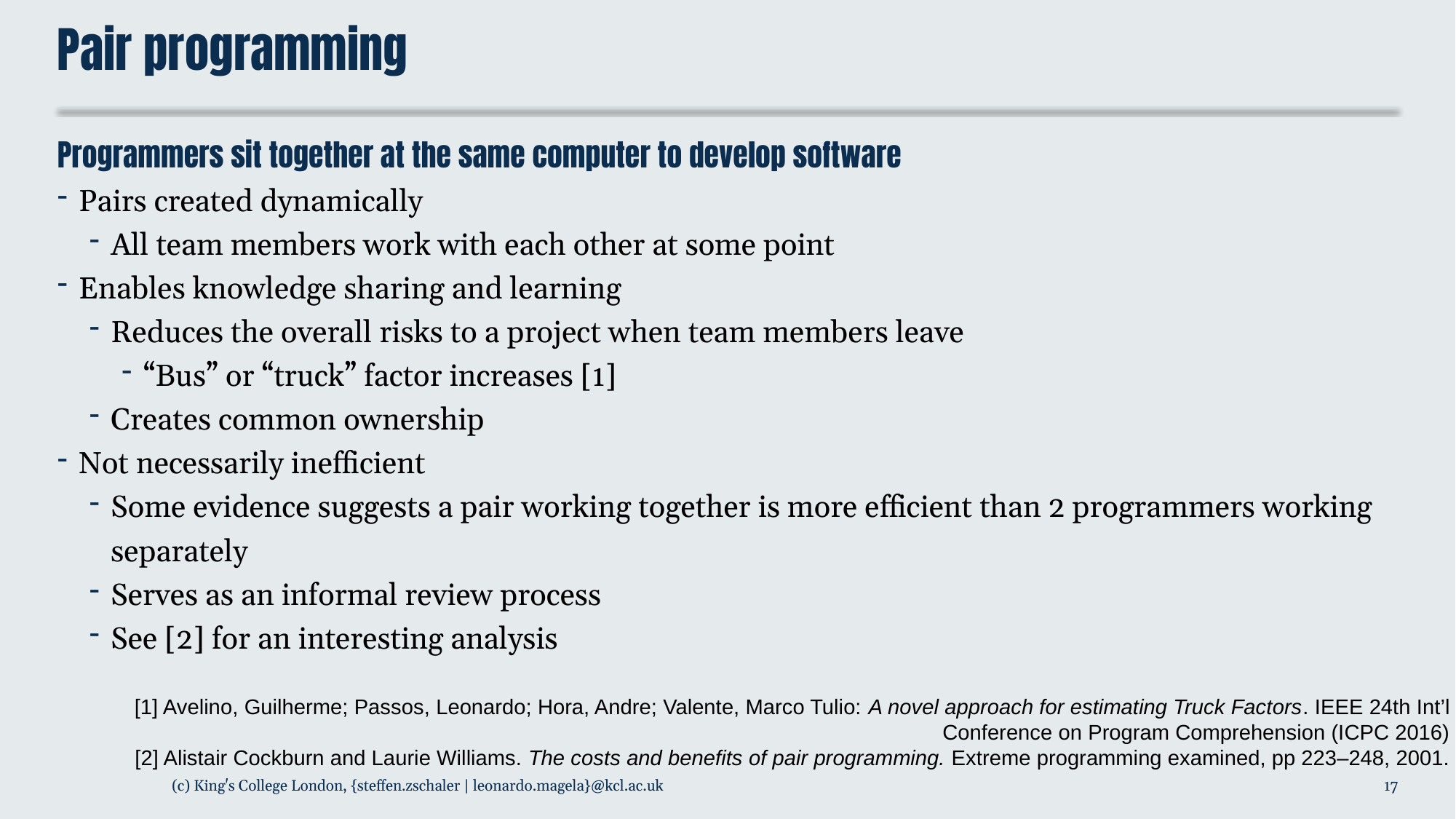

# Pair programming
Programmers sit together at the same computer to develop software
Pairs created dynamically
All team members work with each other at some point
Enables knowledge sharing and learning
Reduces the overall risks to a project when team members leave
“Bus” or “truck” factor increases [1]
Creates common ownership
Not necessarily inefficient
Some evidence suggests a pair working together is more efficient than 2 programmers working separately
Serves as an informal review process
See [2] for an interesting analysis

[1] Avelino, Guilherme; Passos, Leonardo; Hora, Andre; Valente, Marco Tulio: A novel approach for estimating Truck Factors. IEEE 24th Int’l Conference on Program Comprehension (ICPC 2016)
[2] Alistair Cockburn and Laurie Williams. The costs and benefits of pair programming. Extreme programming examined, pp 223–248, 2001.
(c) King's College London, {steffen.zschaler | leonardo.magela}@kcl.ac.uk
17